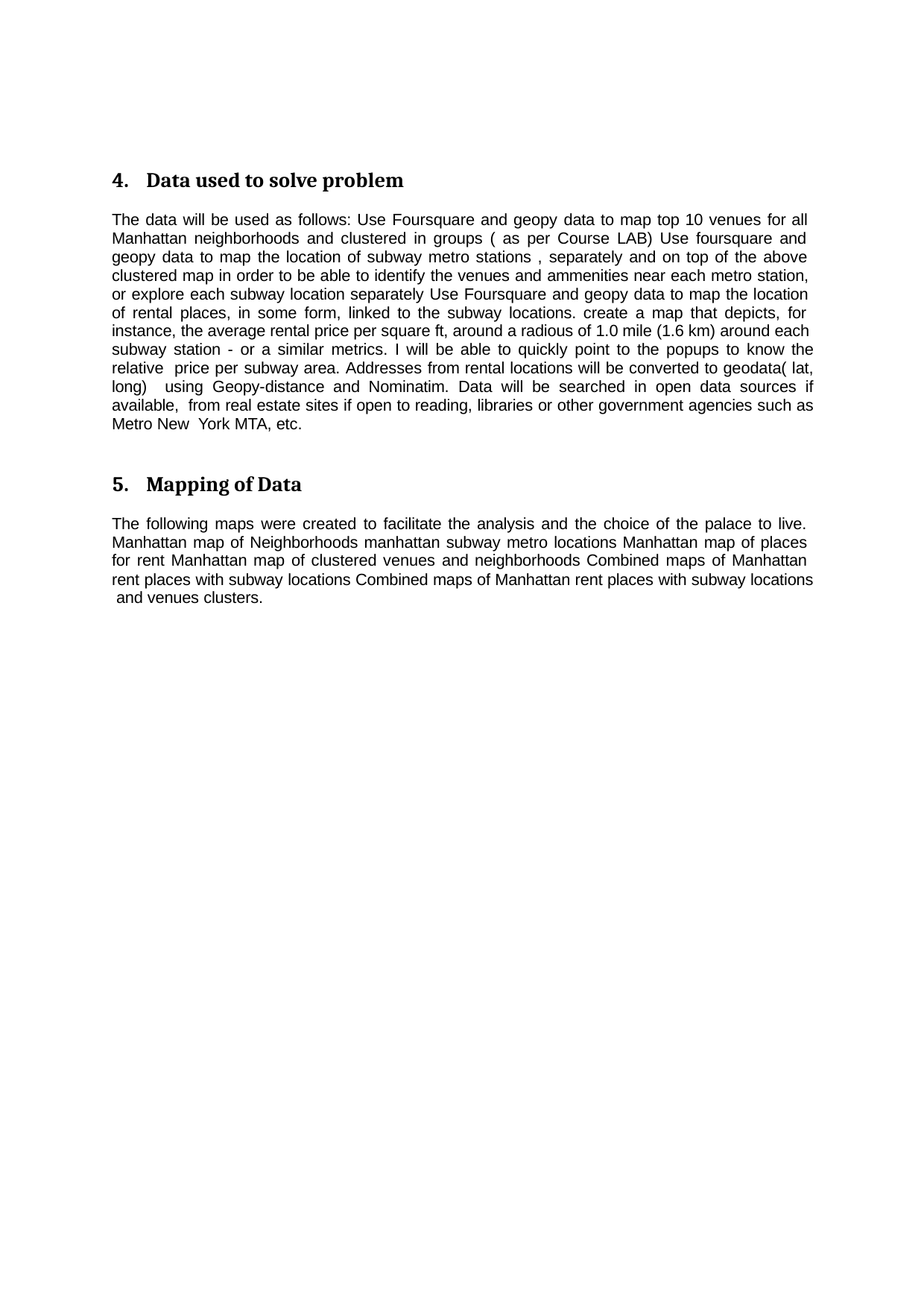

Data used to solve problem
The data will be used as follows: Use Foursquare and geopy data to map top 10 venues for all  Manhattan neighborhoods and clustered in groups ( as per Course LAB) Use foursquare and  geopy data to map the location of subway metro stations , separately and on top of the above  clustered map in order to be able to identify the venues and ammenities near each metro station,  or explore each subway location separately Use Foursquare and geopy data to map the location  of rental places, in some form, linked to the subway locations. create a map that depicts, for  instance, the average rental price per square ft, around a radious of 1.0 mile (1.6 km) around each  subway station - or a similar metrics. I will be able to quickly point to the popups to know the relative  price per subway area. Addresses from rental locations will be converted to geodata( lat, long)  using Geopy-distance and Nominatim. Data will be searched in open data sources if available,  from real estate sites if open to reading, libraries or other government agencies such as Metro New  York MTA, etc.

Mapping of Data
The following maps were created to facilitate the analysis and the choice of the palace to live.  Manhattan map of Neighborhoods manhattan subway metro locations Manhattan map of places  for rent Manhattan map of clustered venues and neighborhoods Combined maps of Manhattan  rent places with subway locations Combined maps of Manhattan rent places with subway locations  and venues clusters.